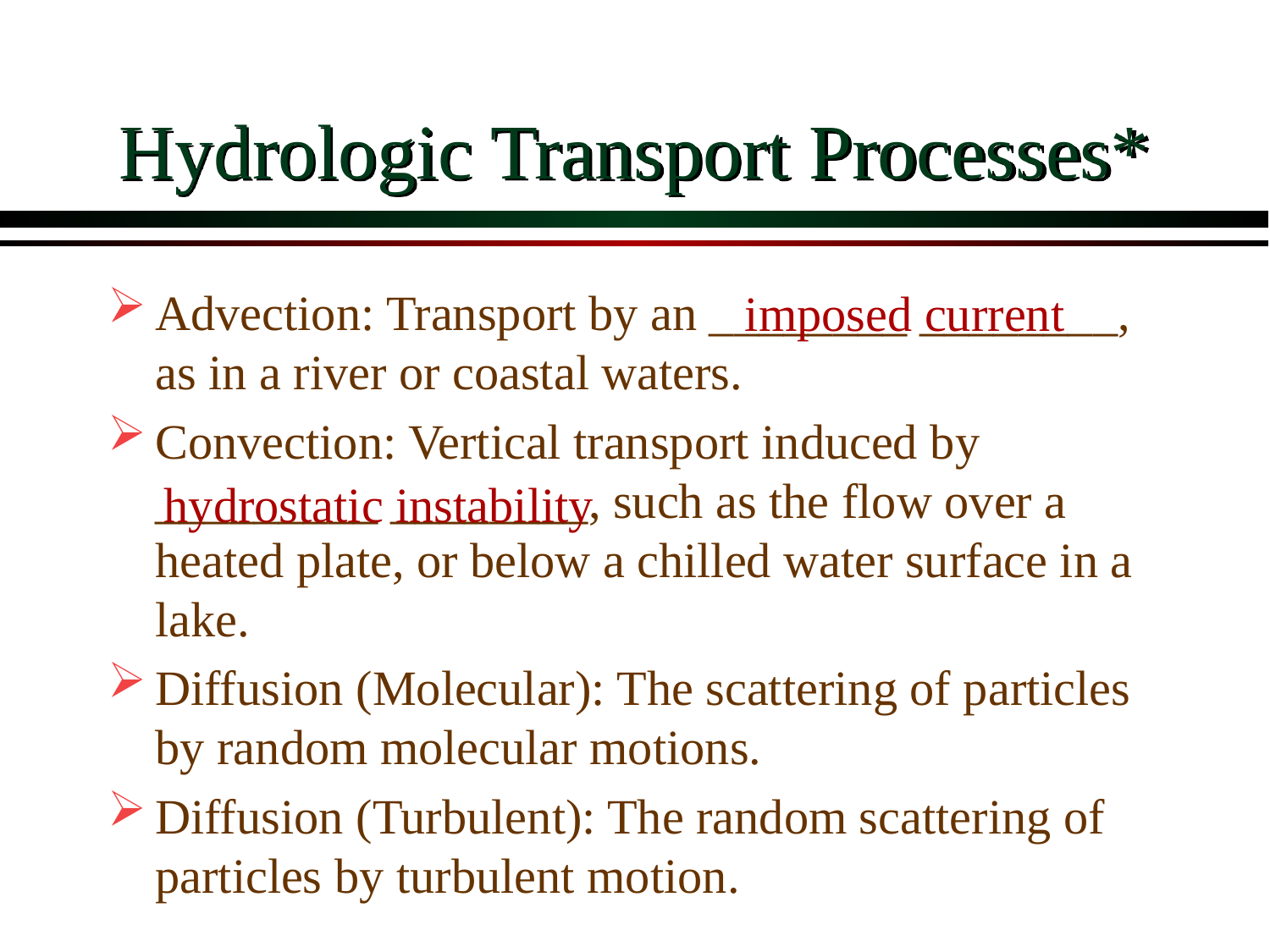

# Hydrologic Transport Processes*
Advection: Transport by an ________ ________, as in a river or coastal waters.
Convection: Vertical transport induced by _________ ________, such as the flow over a heated plate, or below a chilled water surface in a lake.
Diffusion (Molecular): The scattering of particles by random molecular motions.
Diffusion (Turbulent): The random scattering of particles by turbulent motion.
imposed current
hydrostatic instability